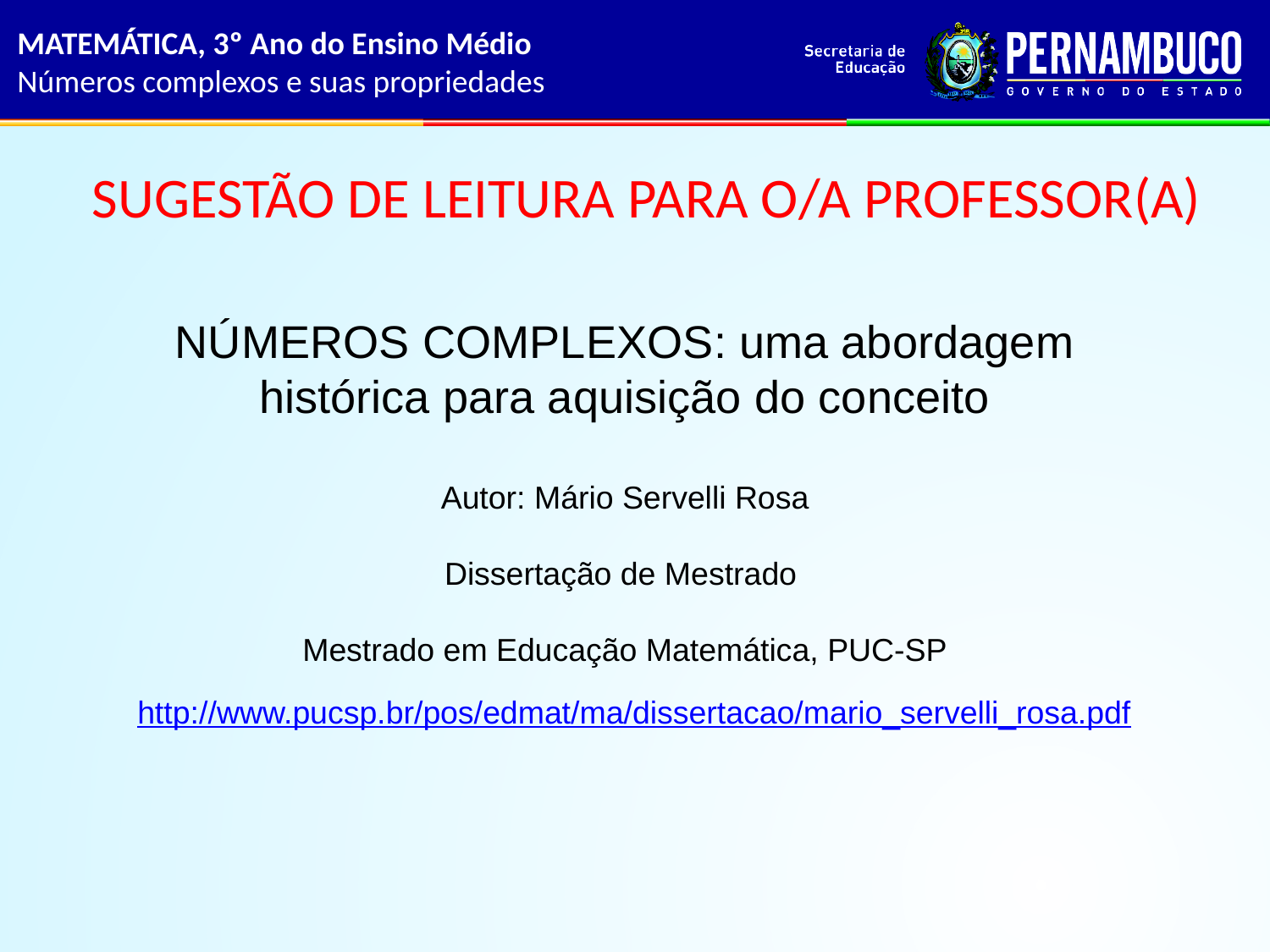

MATEMÁTICA, 3º Ano do Ensino Médio
Números complexos e suas propriedades
# SUGESTÃO DE LEITURA PARA O/A PROFESSOR(A)
NÚMEROS COMPLEXOS: uma abordagem histórica para aquisição do conceito

Autor: Mário Servelli Rosa

Dissertação de Mestrado

Mestrado em Educação Matemática, PUC-SP
http://www.pucsp.br/pos/edmat/ma/dissertacao/mario_servelli_rosa.pdf